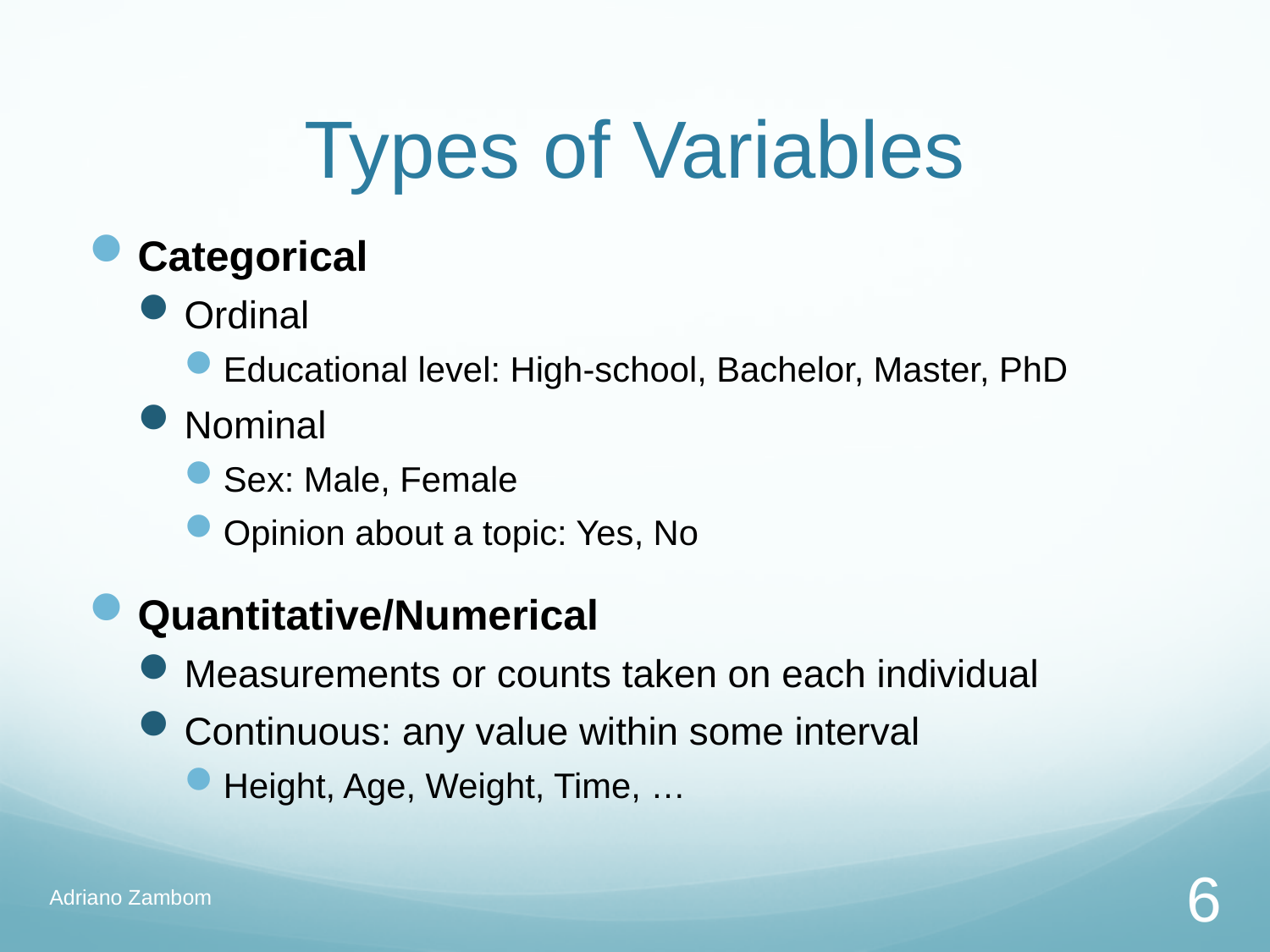

# Types of Variables
Categorical
Ordinal
Educational level: High-school, Bachelor, Master, PhD
Nominal
Sex: Male, Female
Opinion about a topic: Yes, No
Quantitative/Numerical
Measurements or counts taken on each individual
Continuous: any value within some interval
Height, Age, Weight, Time, …

Adriano Zambom
6